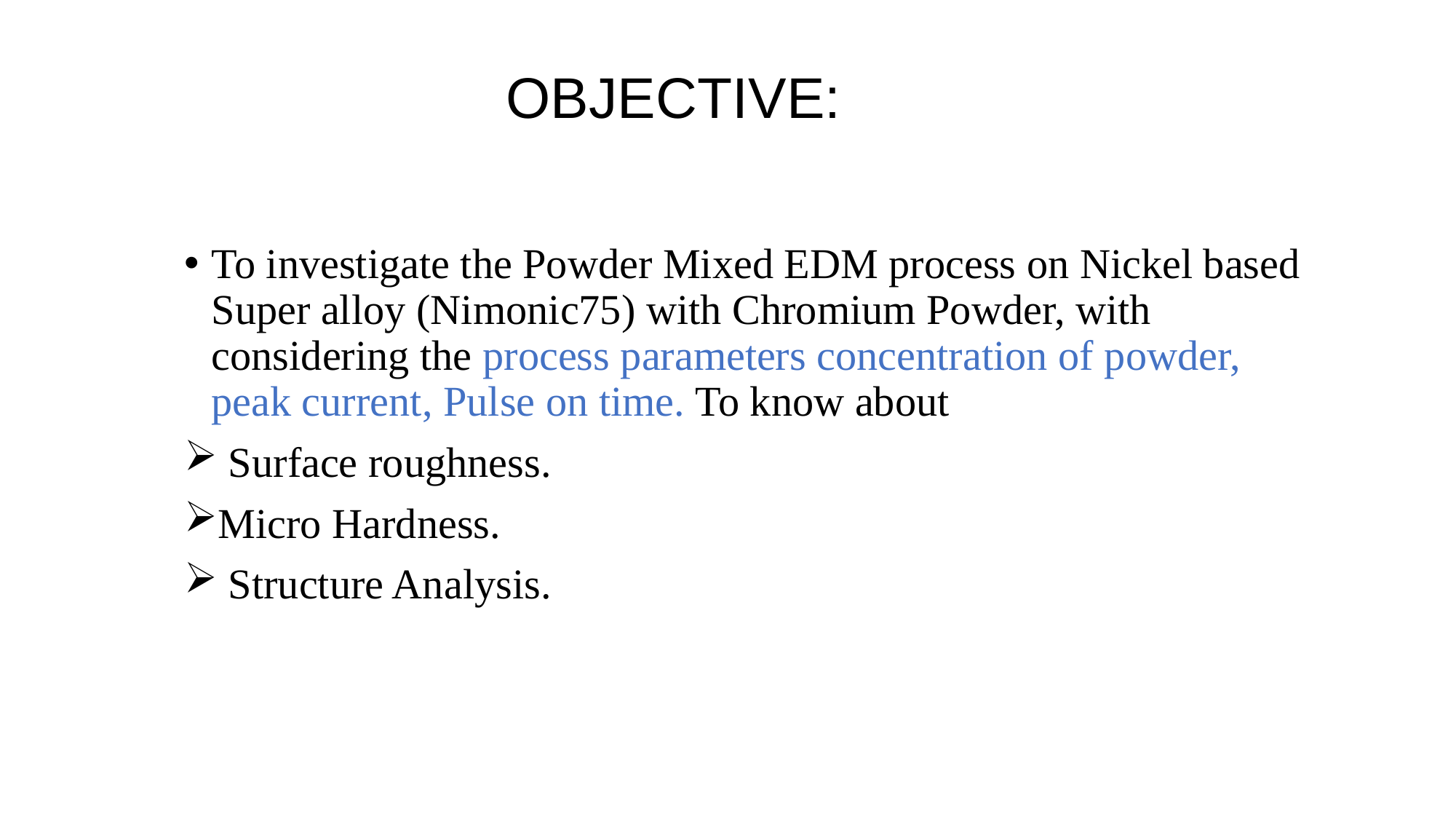

# OBJECTIVE:
To investigate the Powder Mixed EDM process on Nickel based Super alloy (Nimonic75) with Chromium Powder, with considering the process parameters concentration of powder, peak current, Pulse on time. To know about
 Surface roughness.
Micro Hardness.
 Structure Analysis.